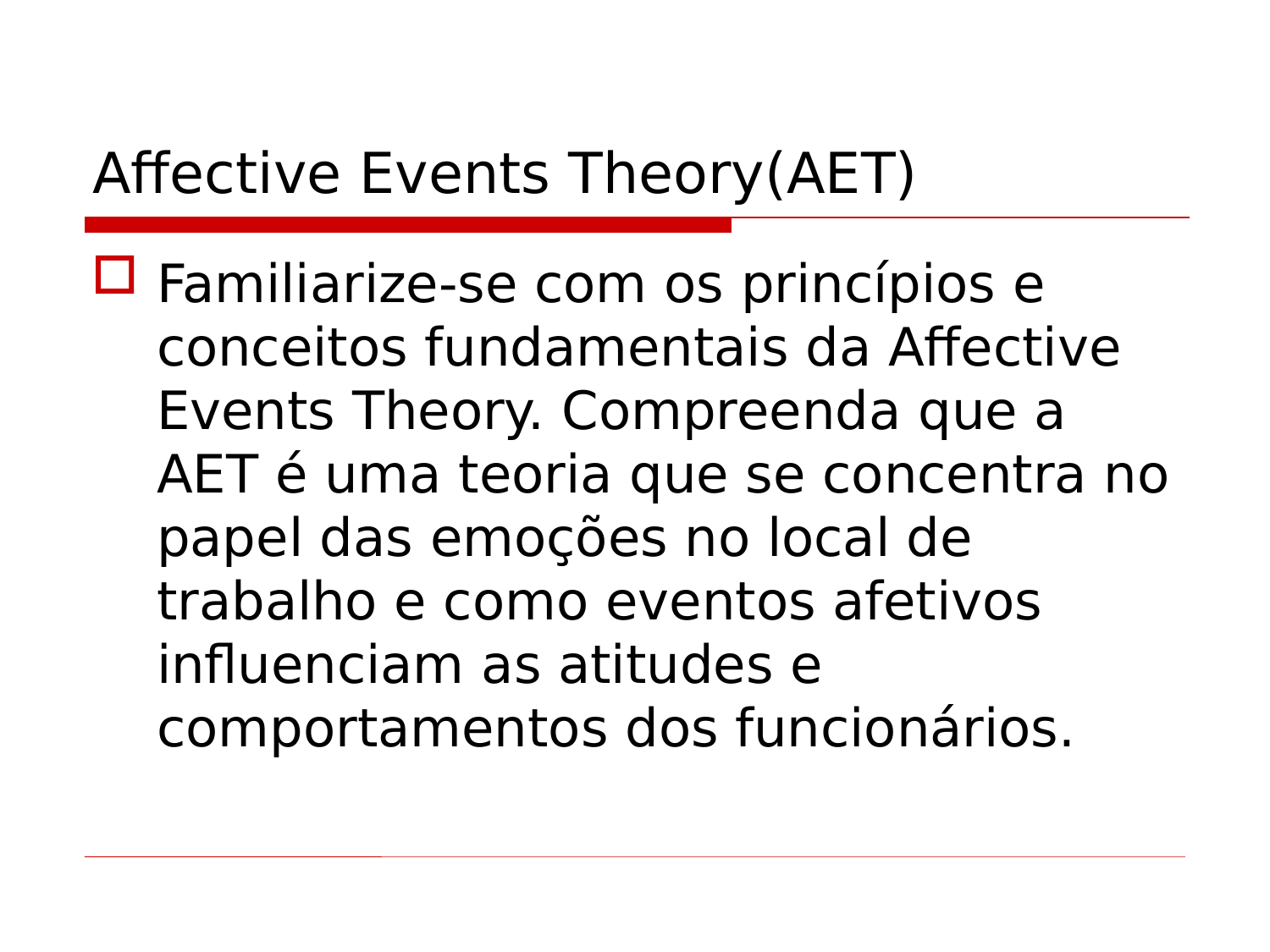

# Affective Events Theory(AET)
Familiarize-se com os princípios e conceitos fundamentais da Affective Events Theory. Compreenda que a AET é uma teoria que se concentra no papel das emoções no local de trabalho e como eventos afetivos influenciam as atitudes e comportamentos dos funcionários.